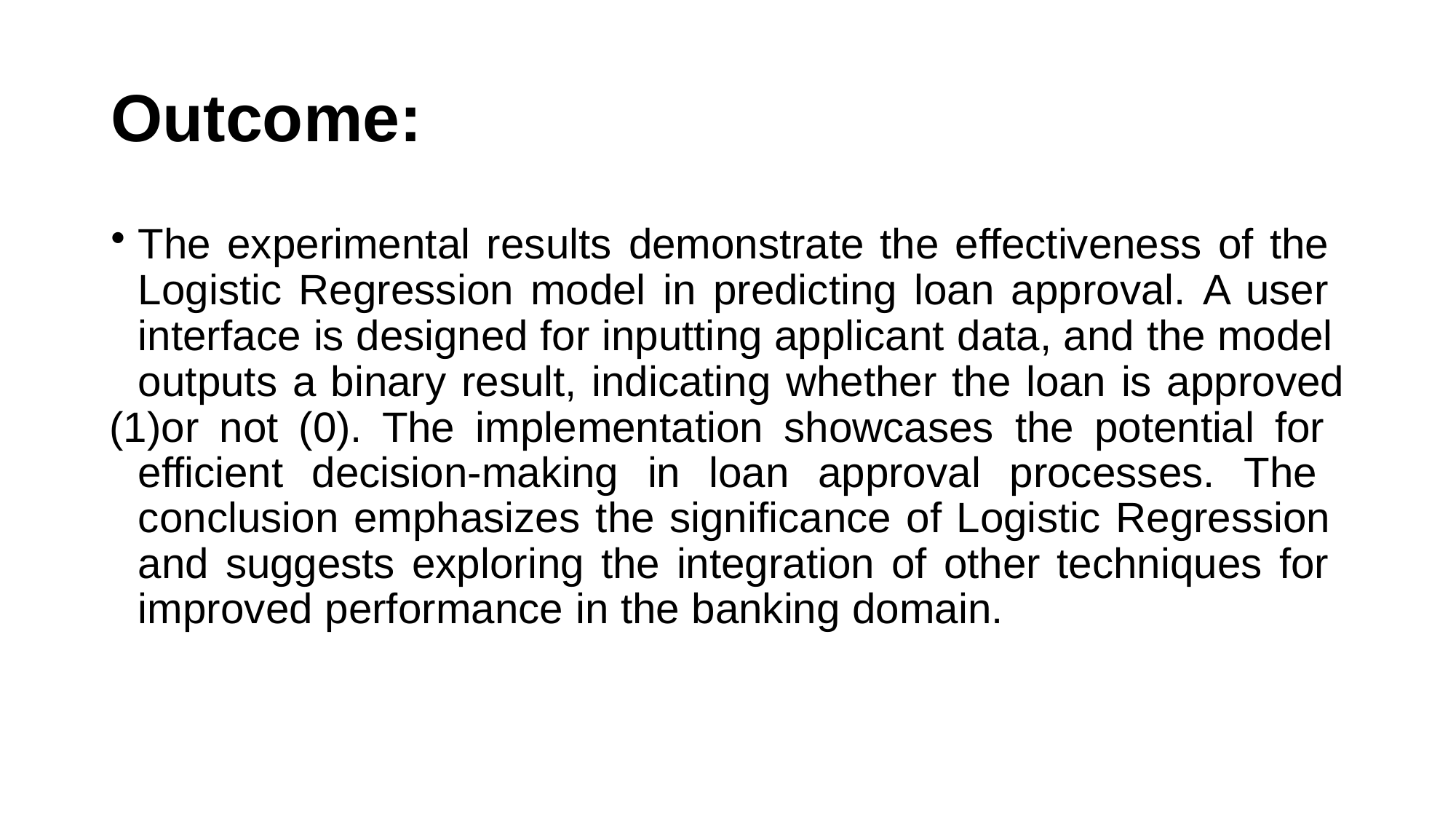

# Outcome:
The experimental results demonstrate the effectiveness of the  Logistic Regression model in predicting loan approval. A user  interface is designed for inputting applicant data, and the model  outputs a binary result, indicating whether the loan is approved
or not (0). The implementation showcases the potential for  efficient decision-making in loan approval processes. The  conclusion emphasizes the significance of Logistic Regression  and suggests exploring the integration of other techniques for  improved performance in the banking domain.